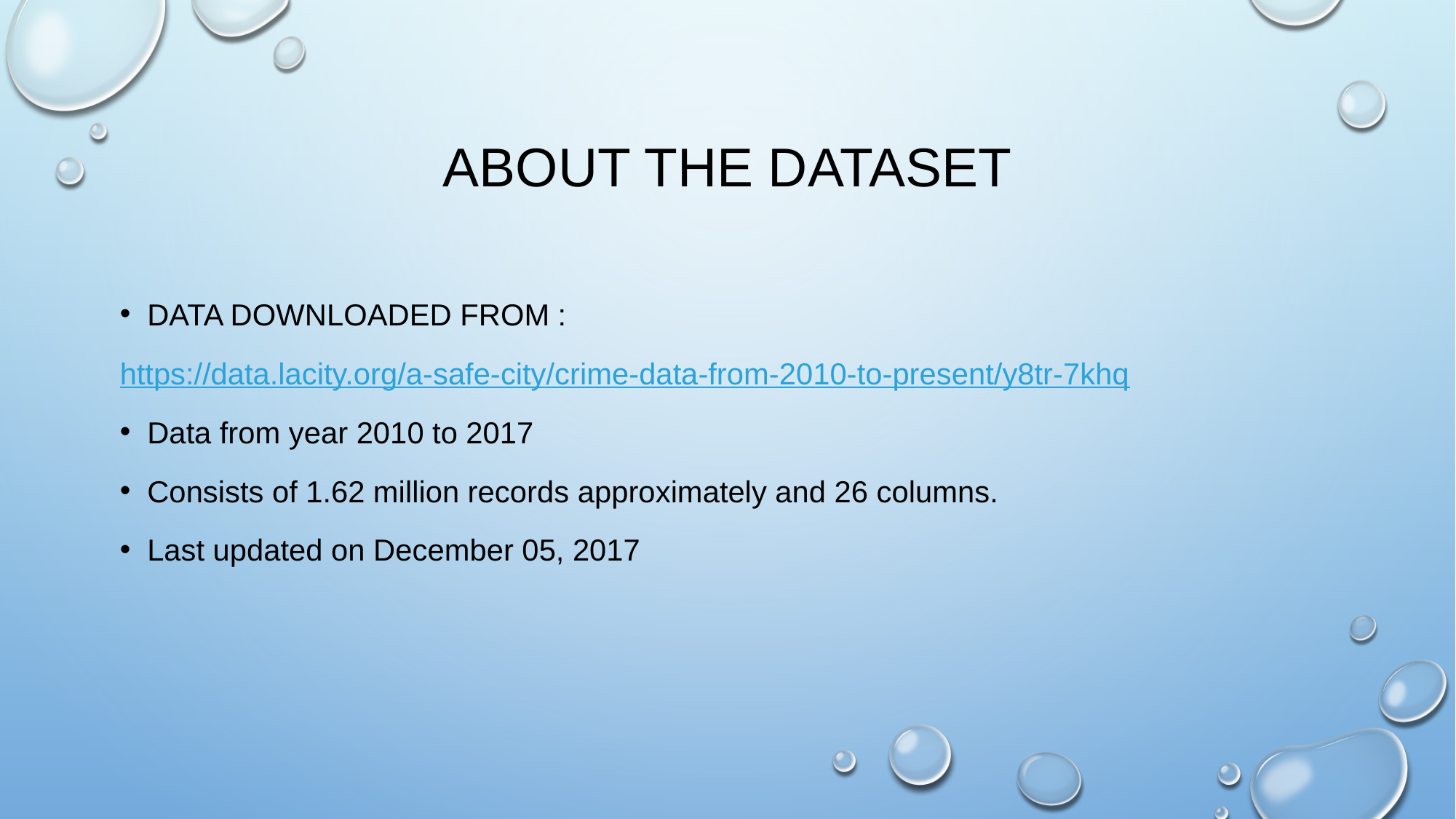

# About the dataset
Data downloaded from :
https://data.lacity.org/a-safe-city/crime-data-from-2010-to-present/y8tr-7khq
Data from year 2010 to 2017
Consists of 1.62 million records approximately and 26 columns.
Last updated on December 05, 2017